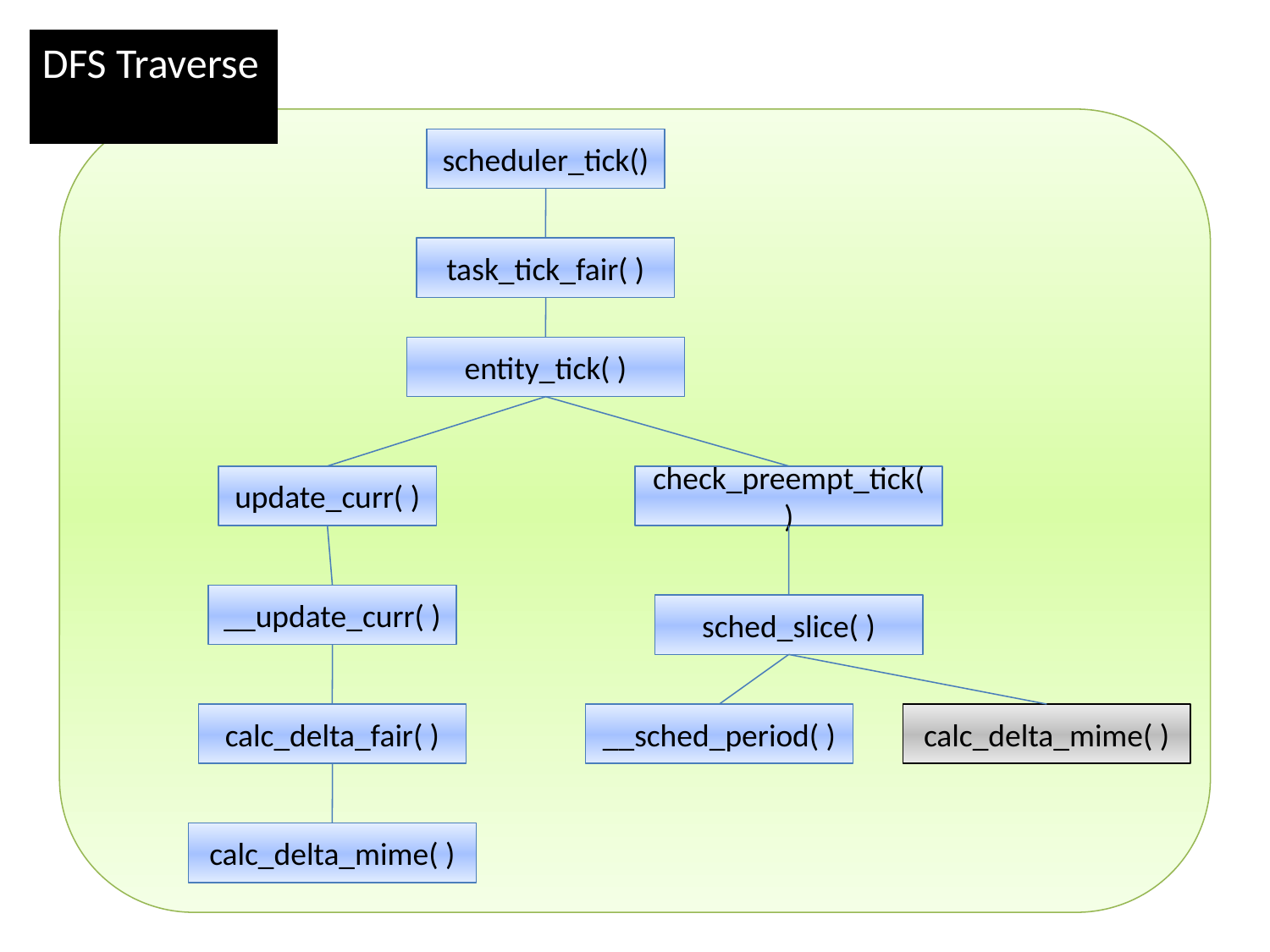

DFS Traverse

scheduler_tick()

task_tick_fair( )

entity_tick( )

update_curr( )
check_preempt_tick( )

__update_curr( )
sched_slice( )

calc_delta_fair( )
__sched_period( )
calc_delta_mime( )

calc_delta_mime( )